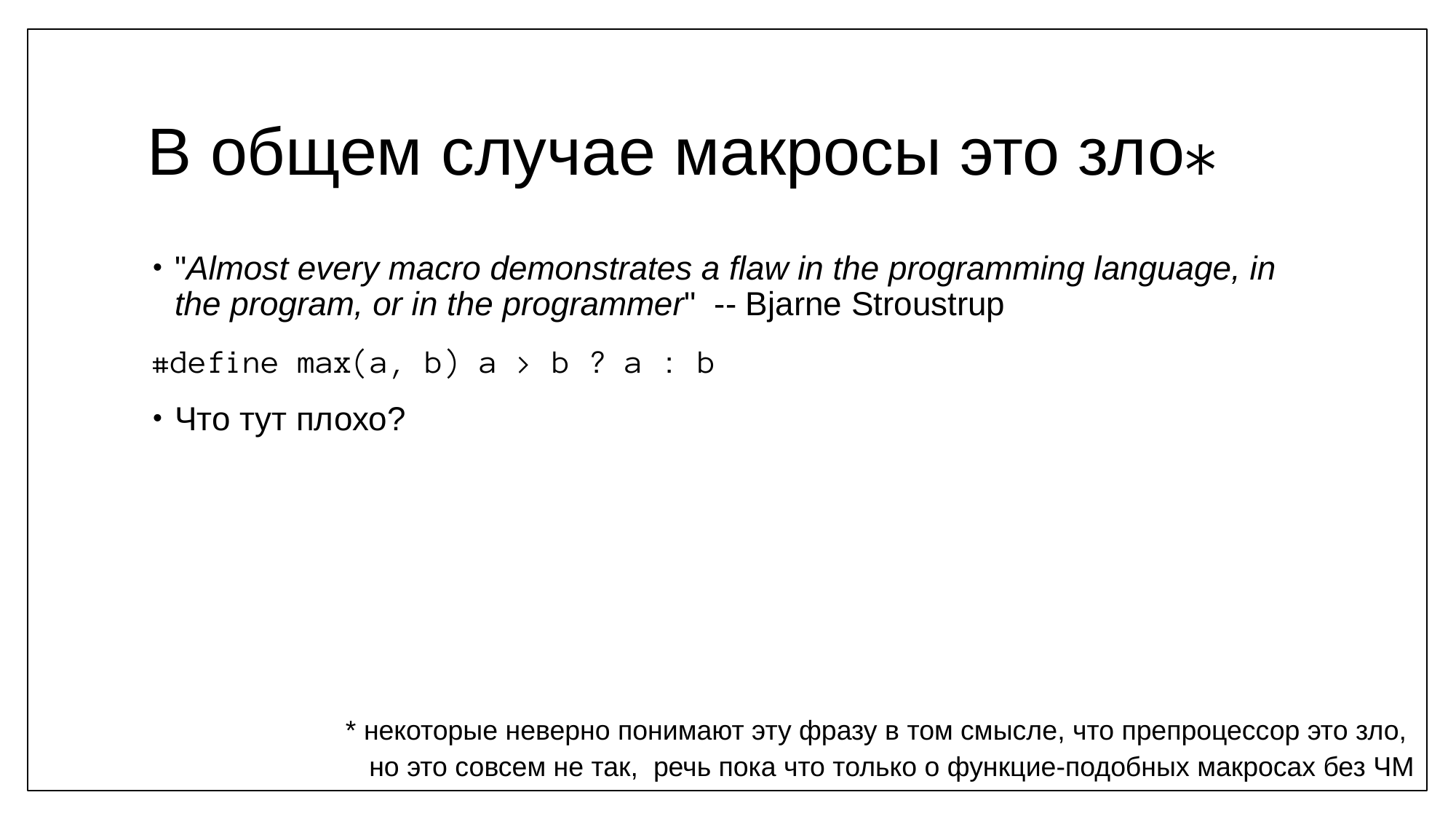

# В общем случае макросы это зло*
"Almost every macro demonstrates a flaw in the programming language, in the program, or in the programmer"  -- Bjarne Stroustrup
#define max(a, b) a > b ? a : b
Что тут плохо?

* некоторые неверно понимают эту фразу в том смысле, что препроцессор это зло,
но это совсем не так,  речь пока что только о функцие-подобных макросах без ЧМ